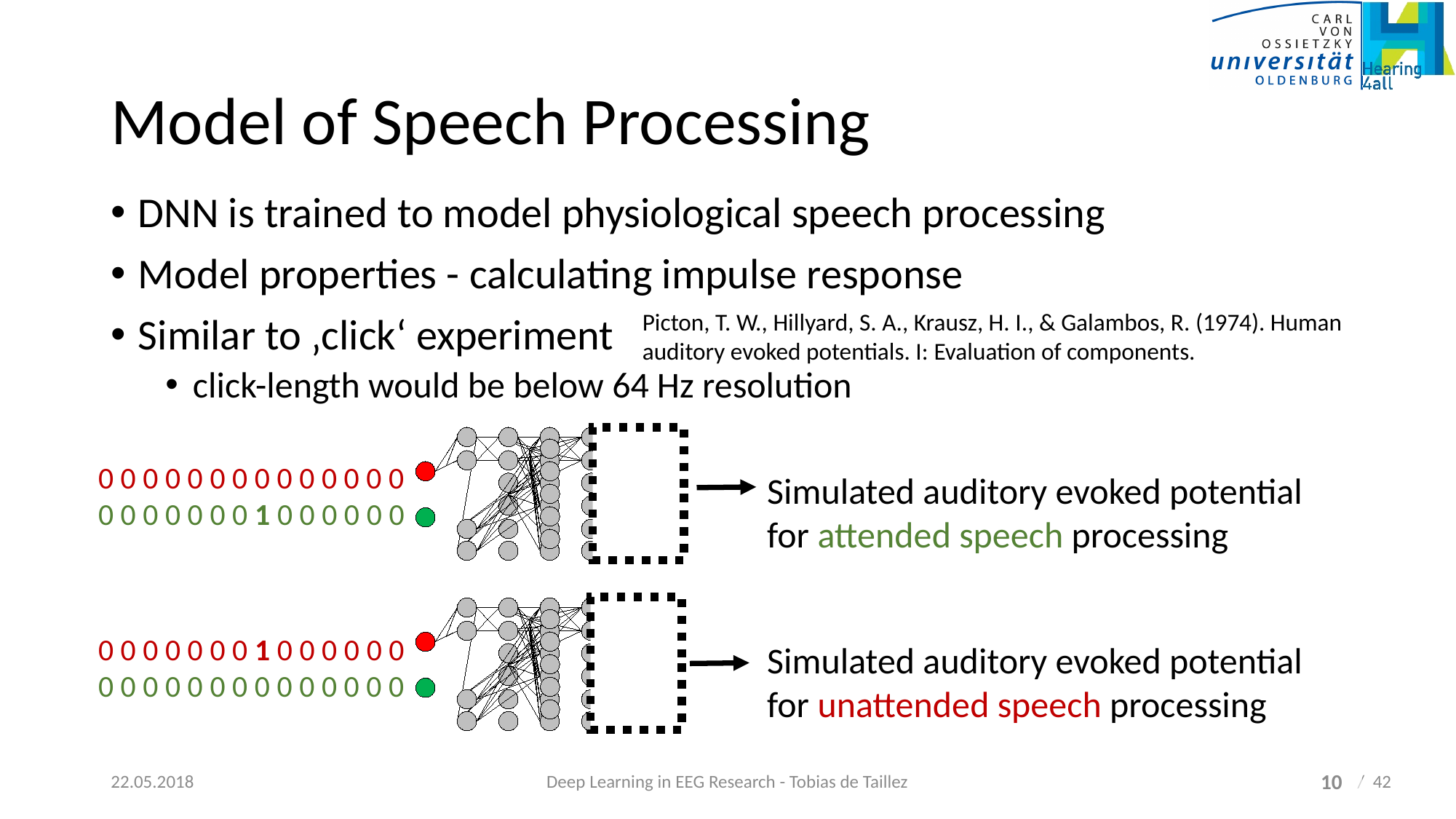

# Model of Speech Processing
DNN is trained to model physiological speech processing
Model properties - calculating impulse response
Similar to ‚click‘ experiment
click-length would be below 64 Hz resolution

Picton, T. W., Hillyard, S. A., Krausz, H. I., & Galambos, R. (1974). Human auditory evoked potentials. I: Evaluation of components.

0 0 0 0 0 0 0 0 0 0 0 0 0 0
0 0 0 0 0 0 0 1 0 0 0 0 0 0
Simulated auditory evoked potential
for attended speech processing

0 0 0 0 0 0 0 1 0 0 0 0 0 0
0 0 0 0 0 0 0 0 0 0 0 0 0 0
Simulated auditory evoked potential
for unattended speech processing
10
22.05.2018
Deep Learning in EEG Research - Tobias de Taillez